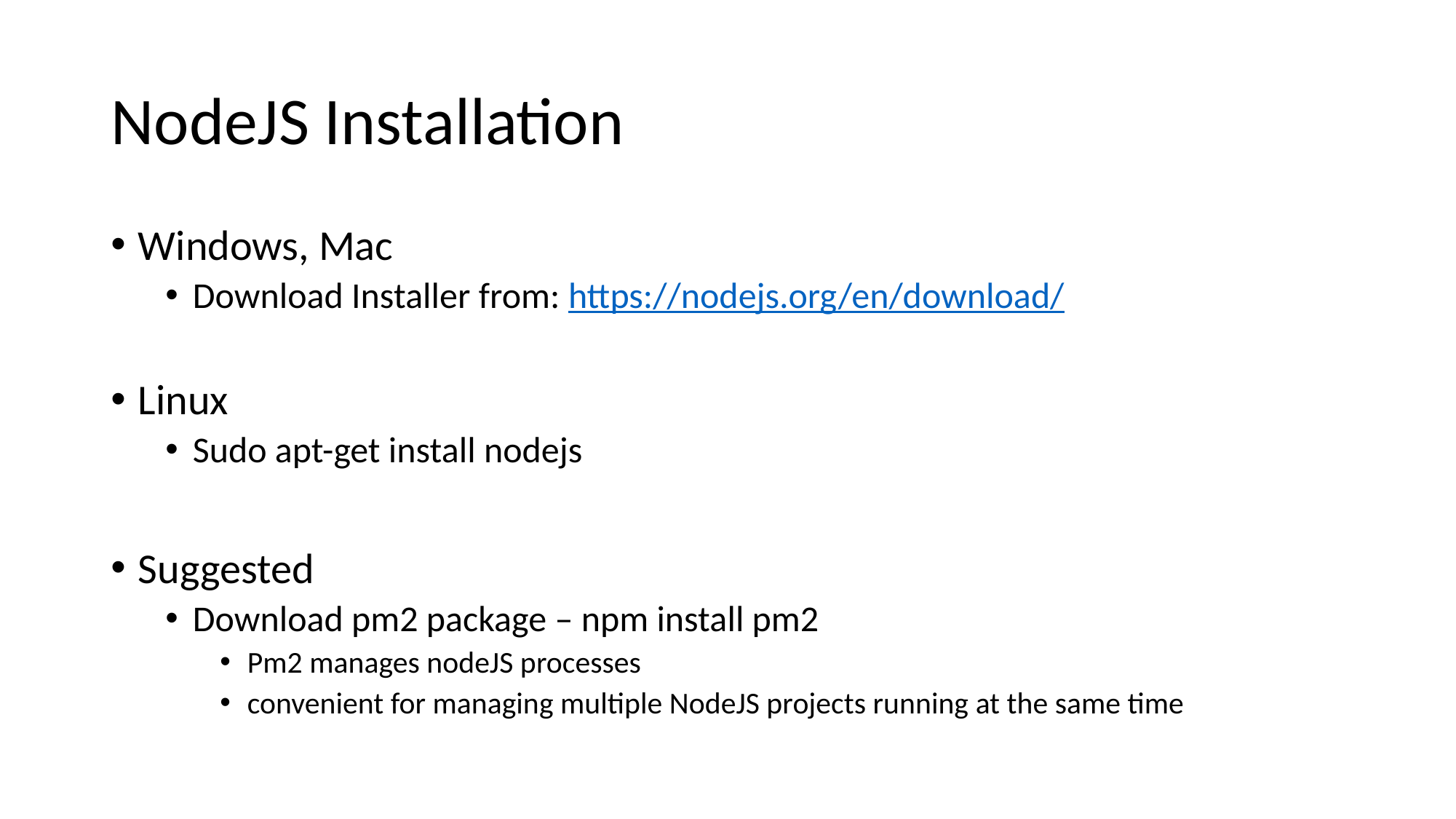

# NodeJS Installation
Windows, Mac
Download Installer from: https://nodejs.org/en/download/

Linux
Sudo apt-get install nodejs

Suggested
Download pm2 package – npm install pm2
Pm2 manages nodeJS processes
convenient for managing multiple NodeJS projects running at the same time